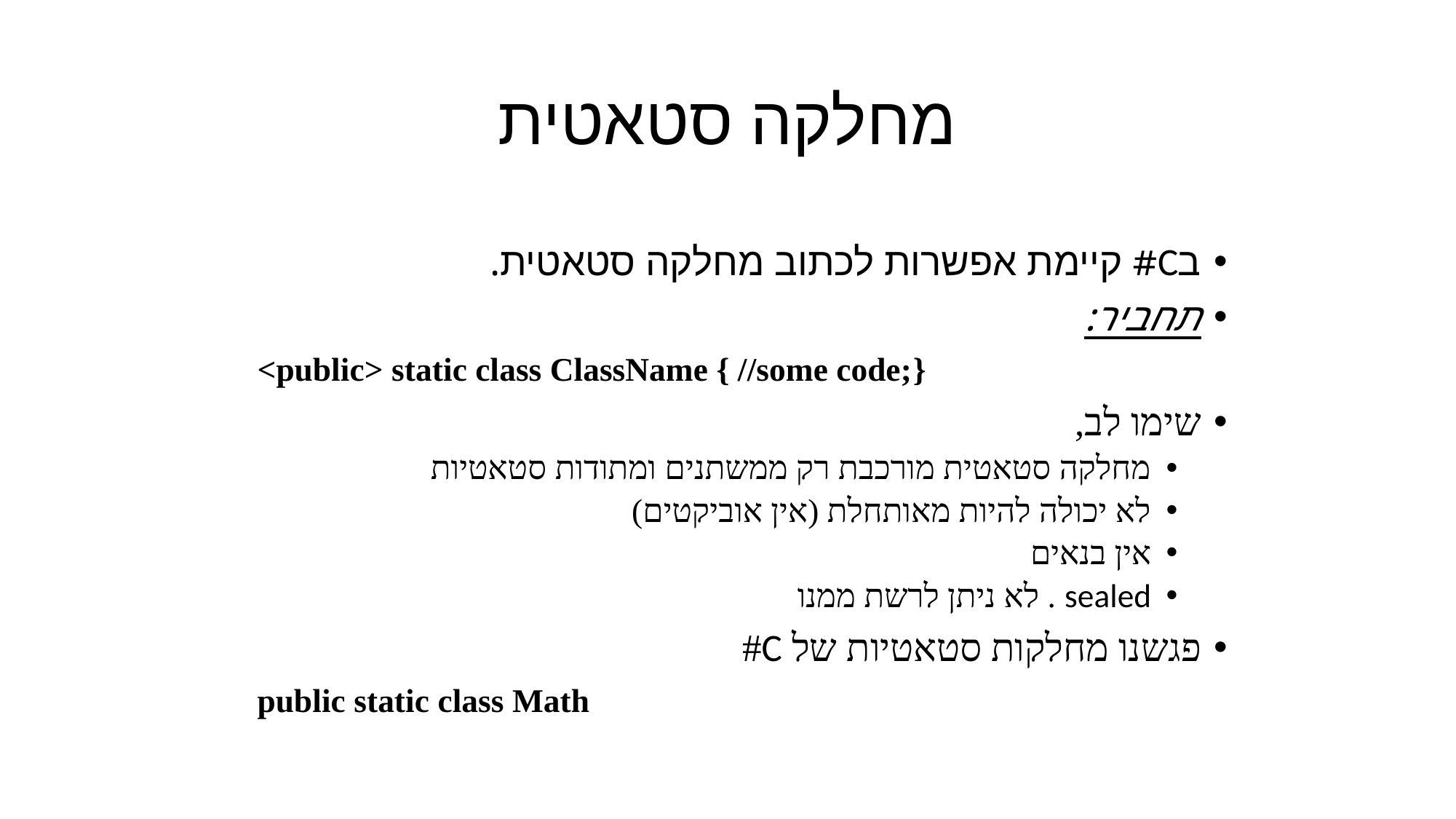

# מחלקה סטאטית
בC# קיימת אפשרות לכתוב מחלקה סטאטית.
תחביר:
<public> static class ClassName { //some code;}
שימו לב,
מחלקה סטאטית מורכבת רק ממשתנים ומתודות סטאטיות
לא יכולה להיות מאותחלת (אין אוביקטים)
אין בנאים
sealed . לא ניתן לרשת ממנו
פגשנו מחלקות סטאטיות של C#
public static class Math